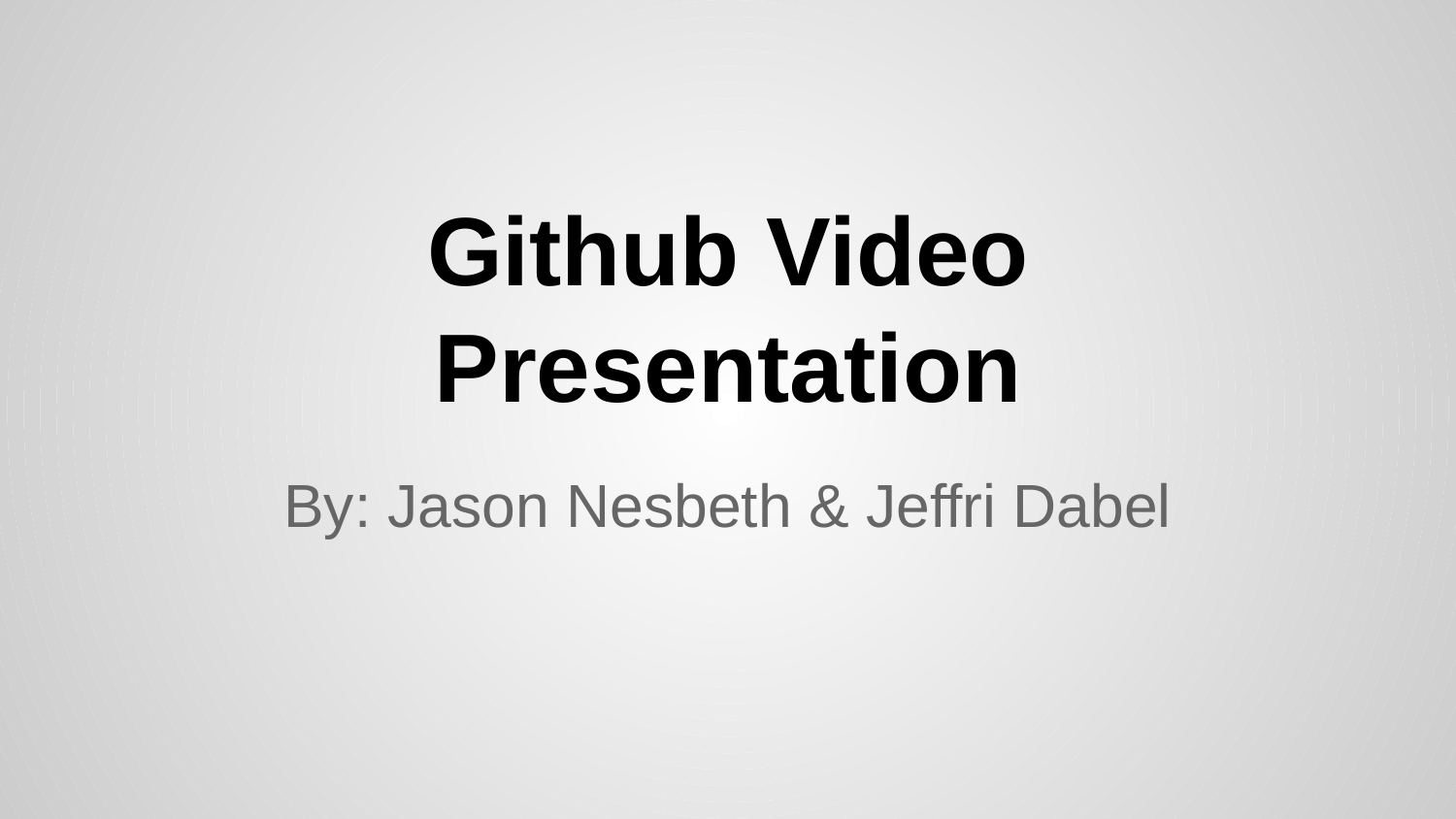

# Github Video Presentation
By: Jason Nesbeth & Jeffri Dabel